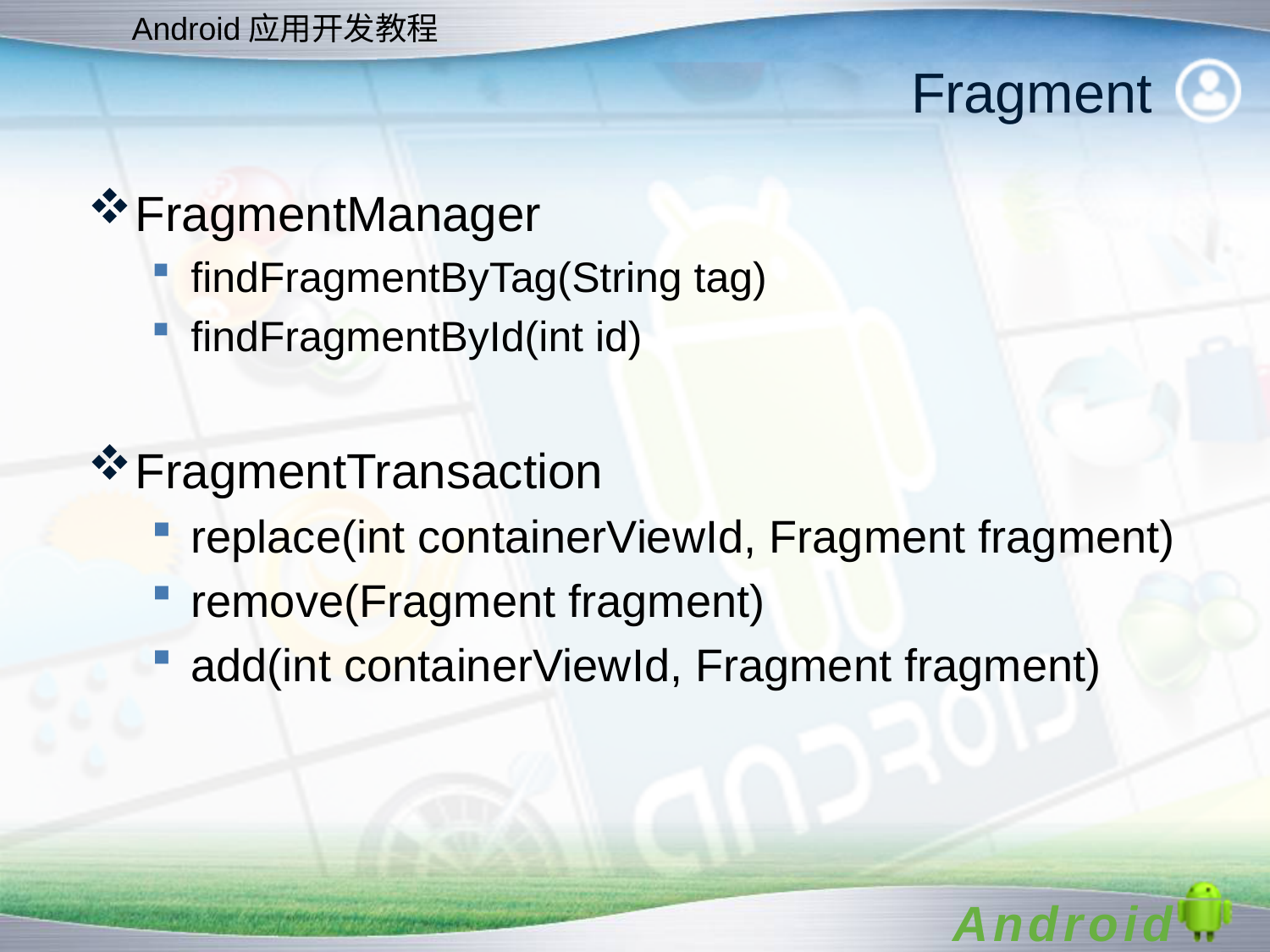

# Fragment
FragmentManager
findFragmentByTag(String tag)
findFragmentById(int id)

FragmentTransaction
replace(int containerViewId, Fragment fragment)
remove(Fragment fragment)
add(int containerViewId, Fragment fragment)